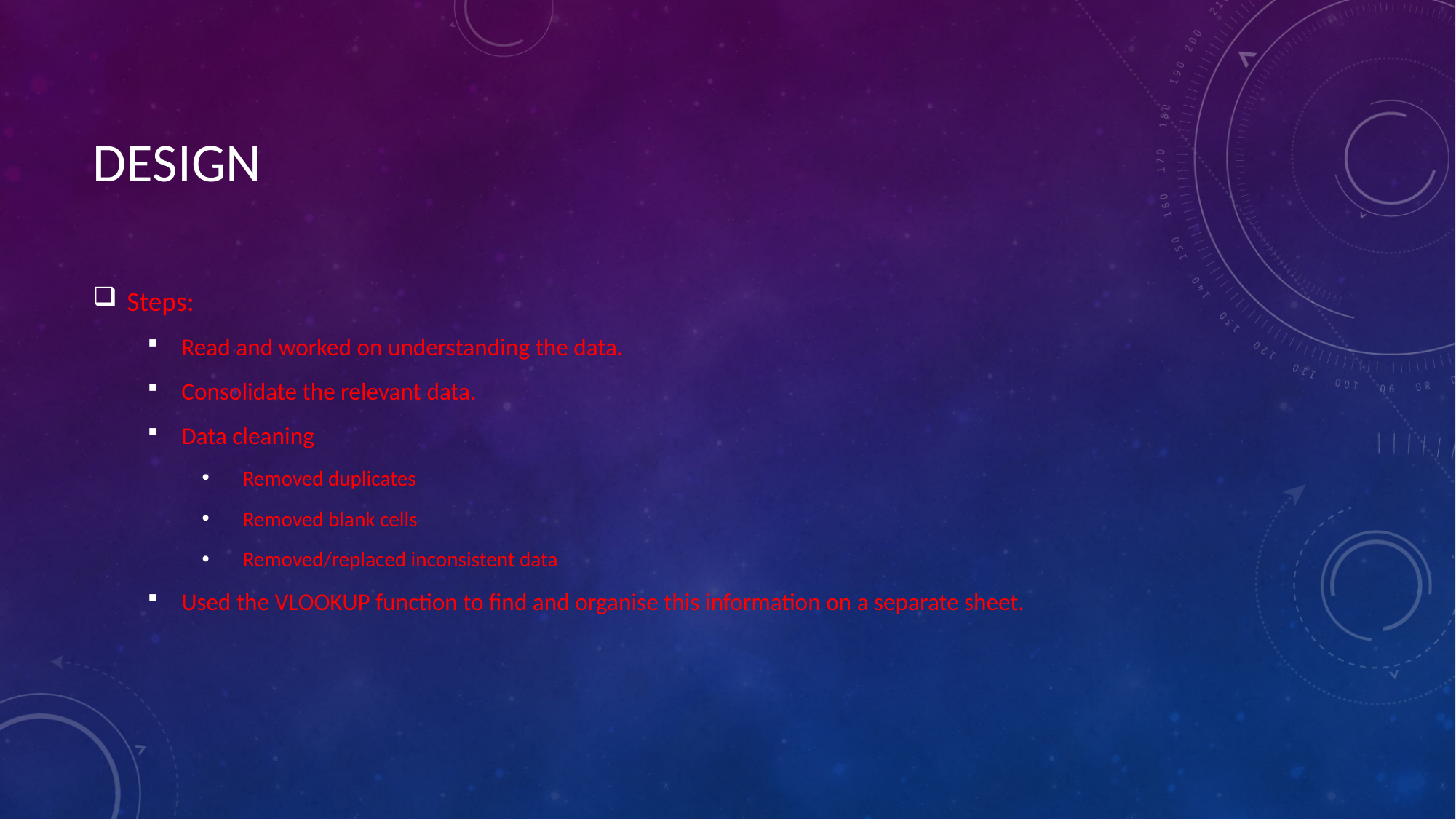

# Design
Steps:
Read and worked on understanding the data.
Consolidate the relevant data.
Data cleaning
Removed duplicates
Removed blank cells
Removed/replaced inconsistent data
Used the VLOOKUP function to find and organise this information on a separate sheet.